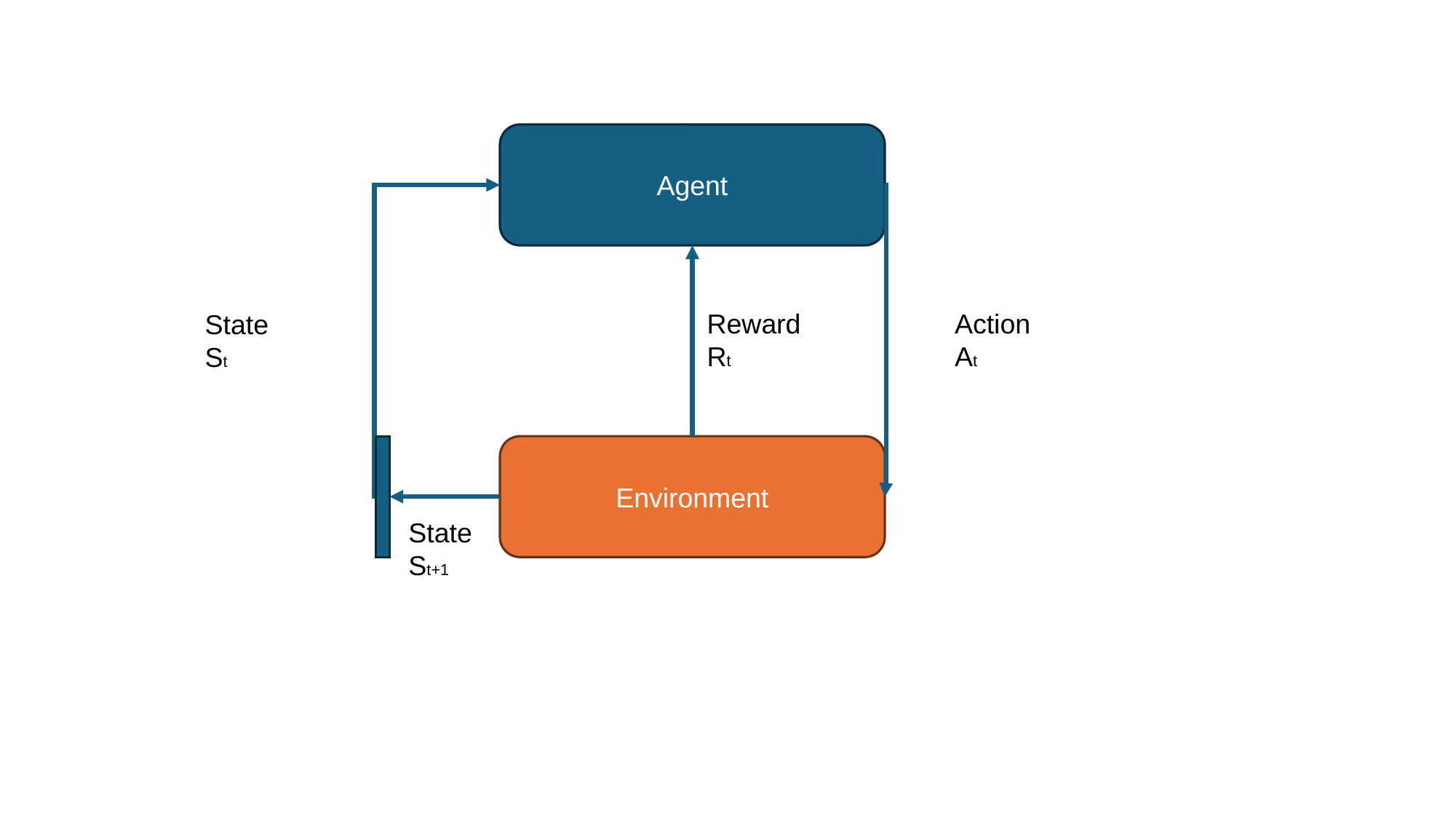

Agent
Reward
Rt
Action
At
State
St

Environment
State
St+1